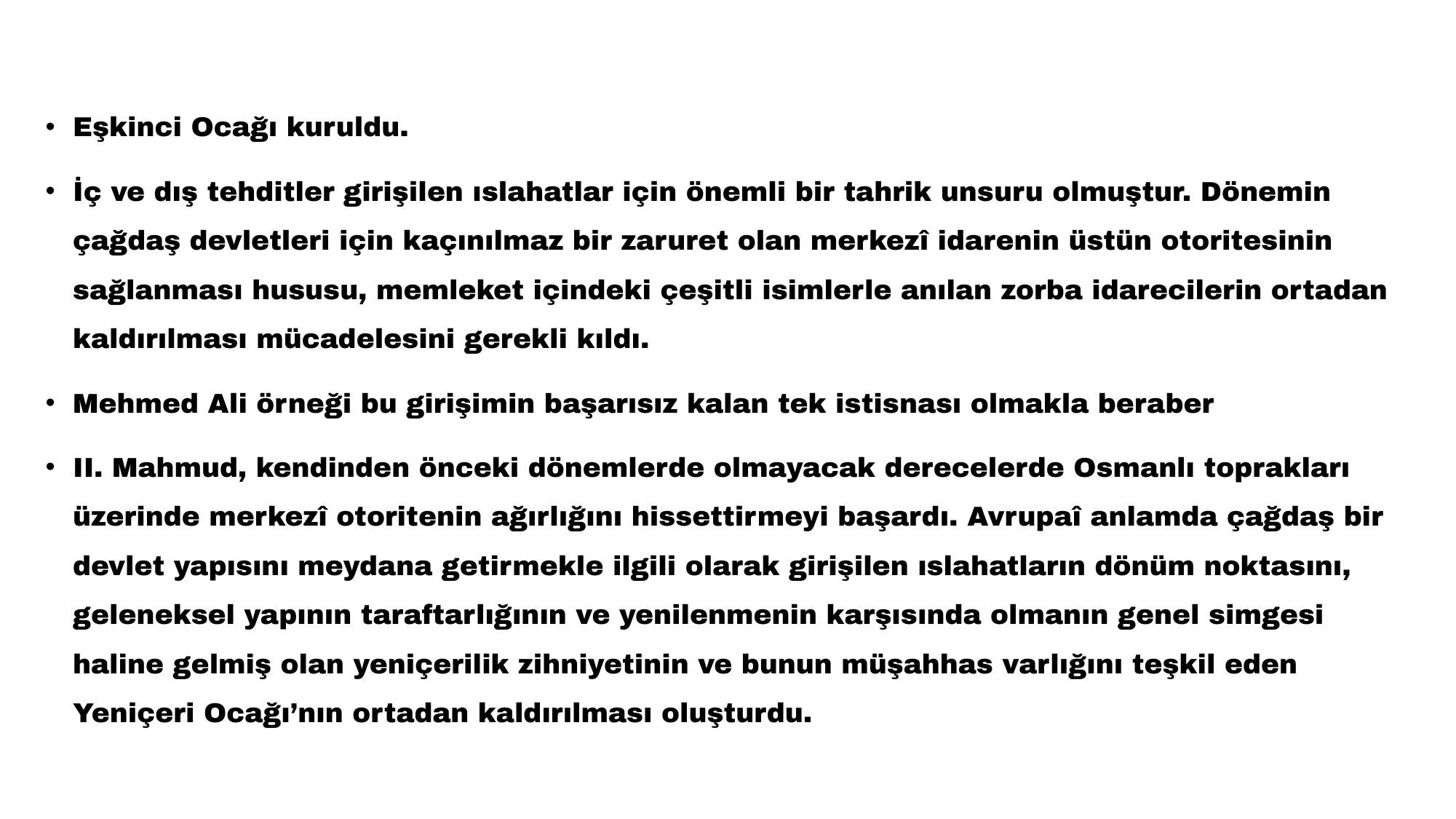

#
Eşkinci Ocağı kuruldu.
İç ve dış tehditler girişilen ıslahatlar için önemli bir tahrik unsuru olmuştur. Dönemin çağdaş devletleri için kaçınılmaz bir zaruret olan merkezî idarenin üstün otoritesinin sağlanması hususu, memleket içindeki çeşitli isimlerle anılan zorba idarecilerin ortadan kaldırılması mücadelesini gerekli kıldı.
Mehmed Ali örneği bu girişimin başarısız kalan tek istisnası olmakla beraber
II. Mahmud, kendinden önceki dönemlerde olmayacak derecelerde Osmanlı toprakları üzerinde merkezî otoritenin ağırlığını hissettirmeyi başardı. Avrupaî anlamda çağdaş bir devlet yapısını meydana getirmekle ilgili olarak girişilen ıslahatların dönüm noktasını, geleneksel yapının taraftarlığının ve yenilenmenin karşısında olmanın genel simgesi haline gelmiş olan yeniçerilik zihniyetinin ve bunun müşahhas varlığını teşkil eden Yeniçeri Ocağı’nın ortadan kaldırılması oluşturdu.